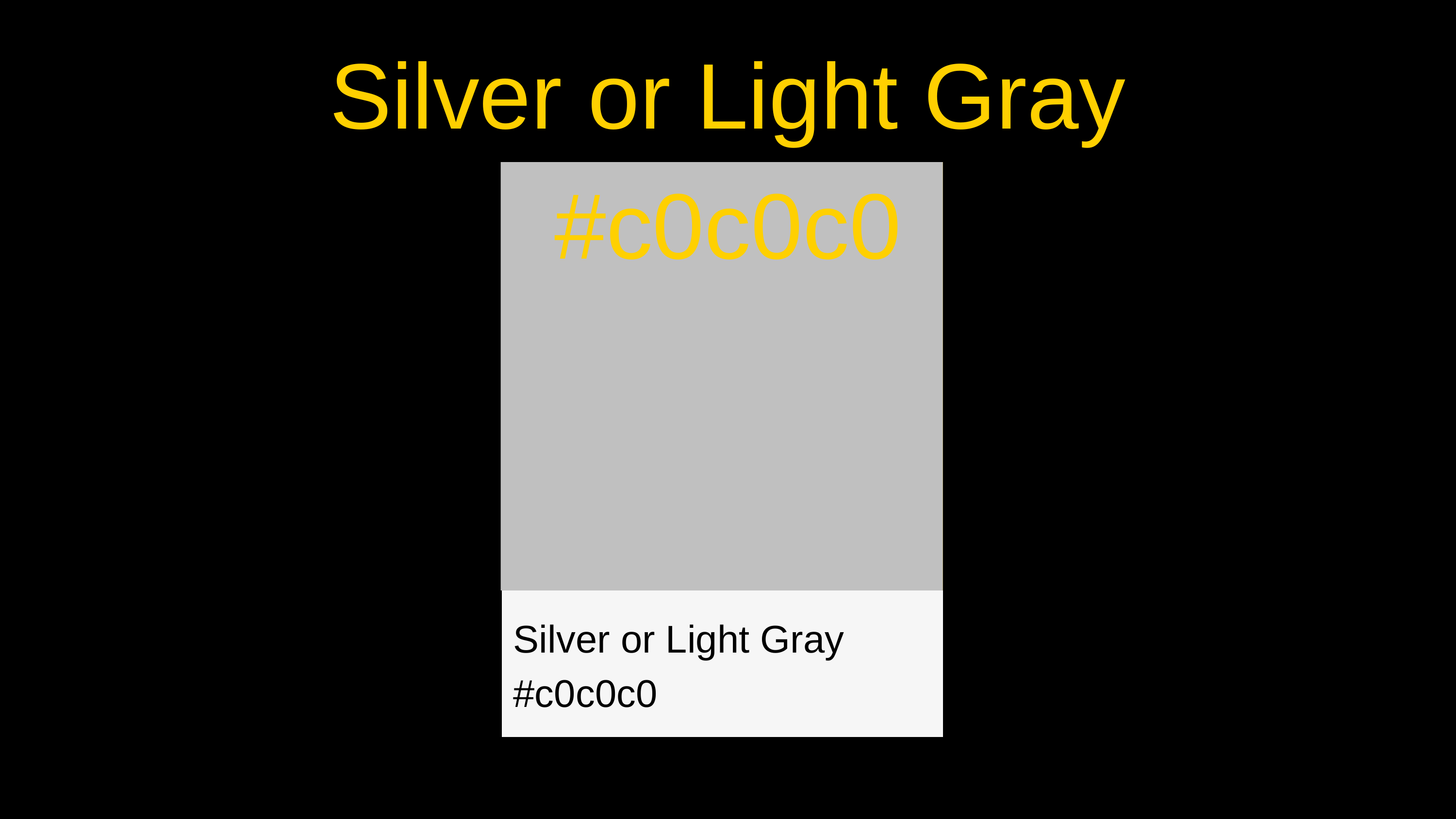

Silver or Light Gray #c0c0c0

Silver or Light Gray
#c0c0c0